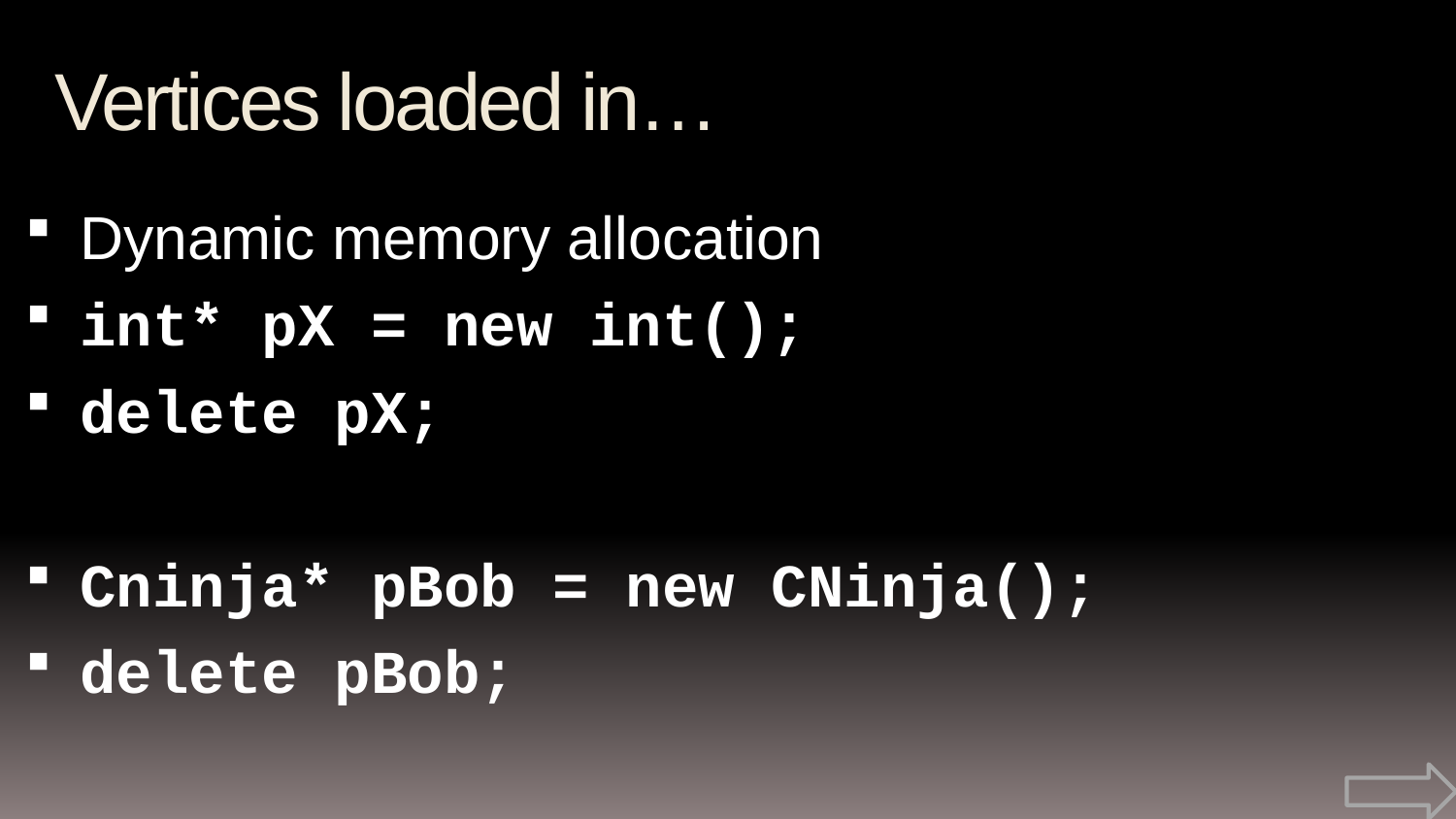

Vertices loaded in…
Dynamic memory allocation
int* pX = new int();
delete pX;

Cninja* pBob = new CNinja();
delete pBob;